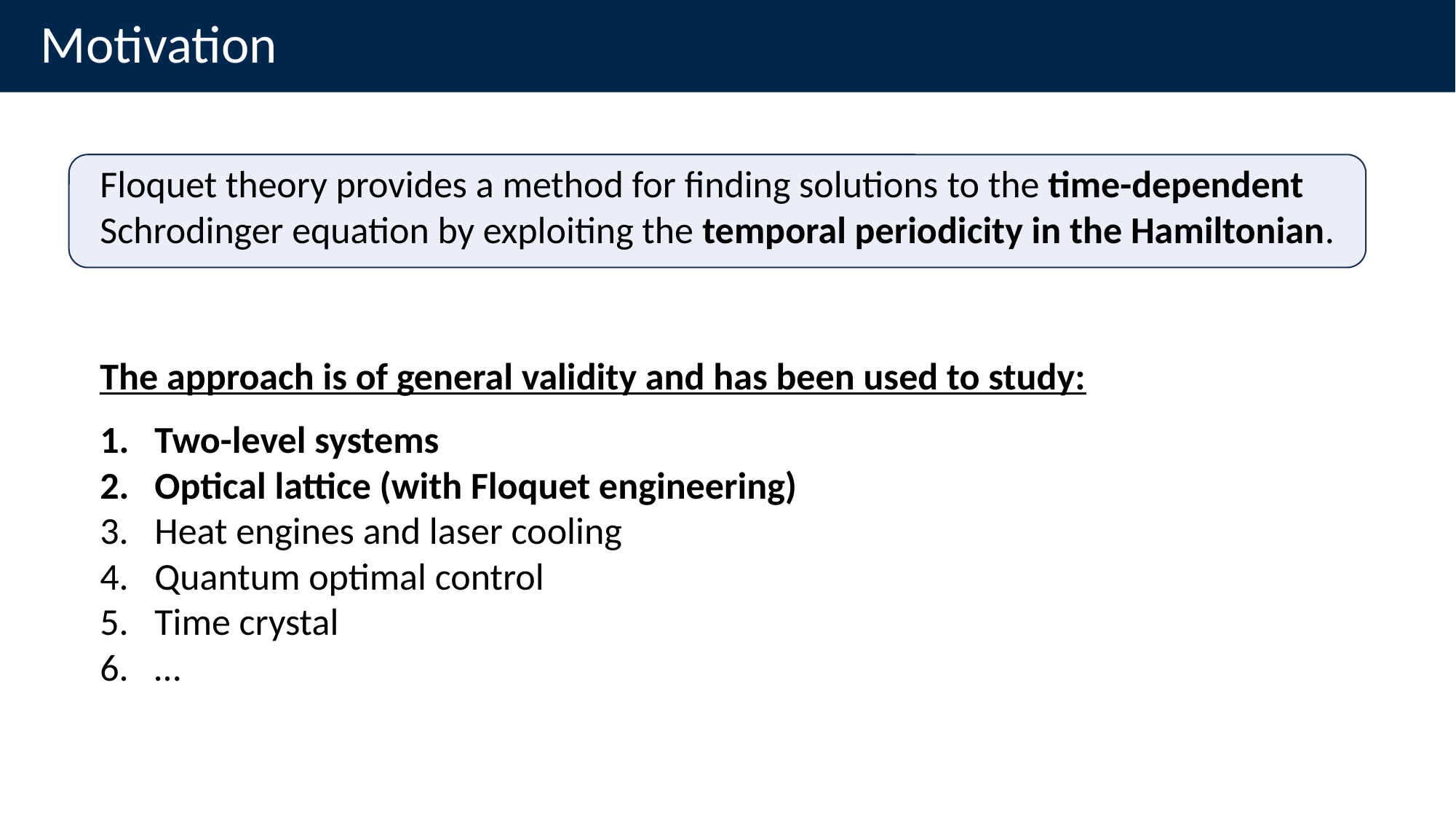

# Motivation

Floquet theory provides a method for finding solutions to the time-dependent Schrodinger equation by exploiting the temporal periodicity in the Hamiltonian.
The approach is of general validity and has been used to study:
Two-level systems
Optical lattice (with Floquet engineering)
Heat engines and laser cooling
Quantum optimal control
Time crystal
…